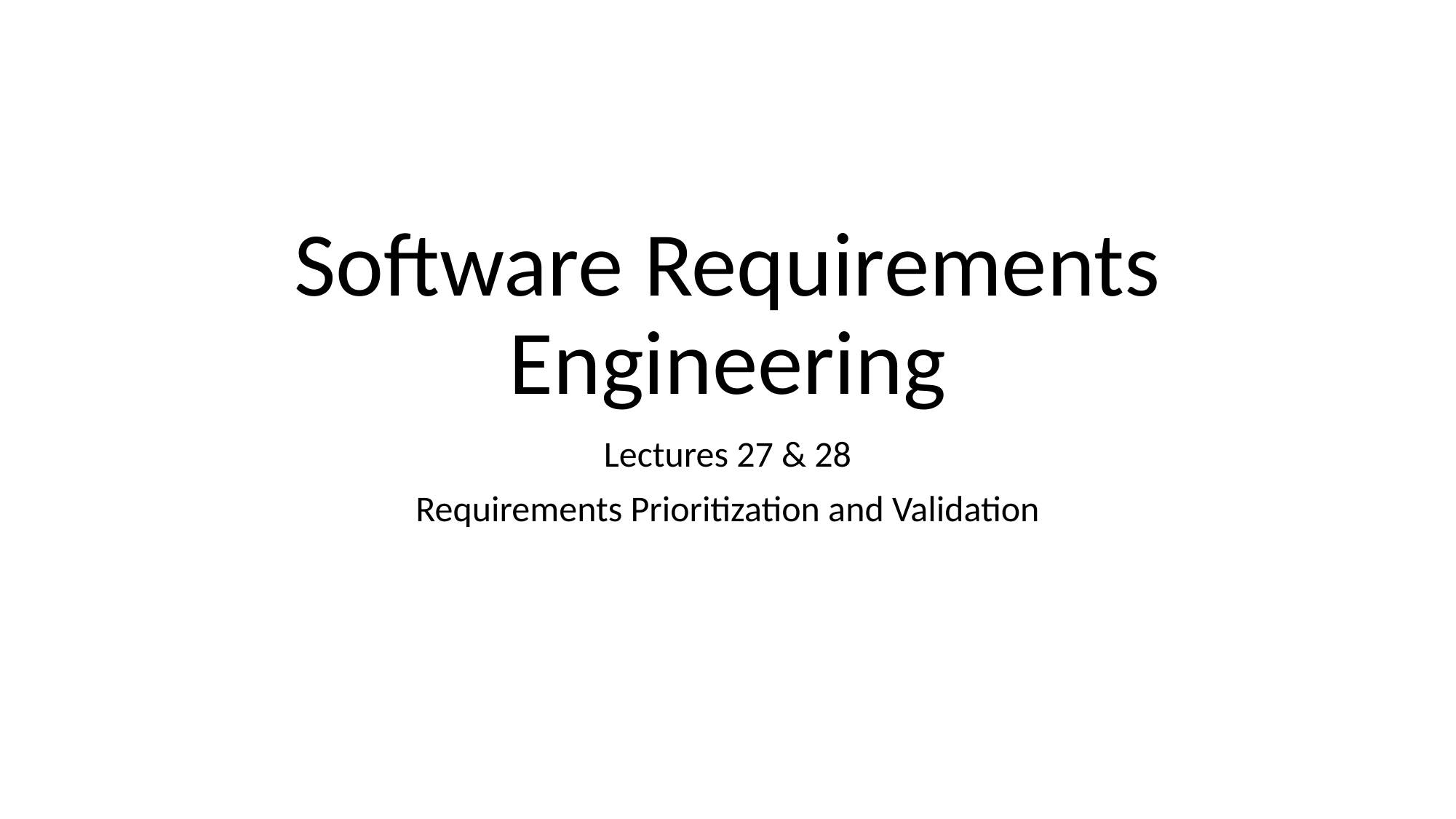

# Software Requirements Engineering
Lectures 27 & 28
Requirements Prioritization and Validation